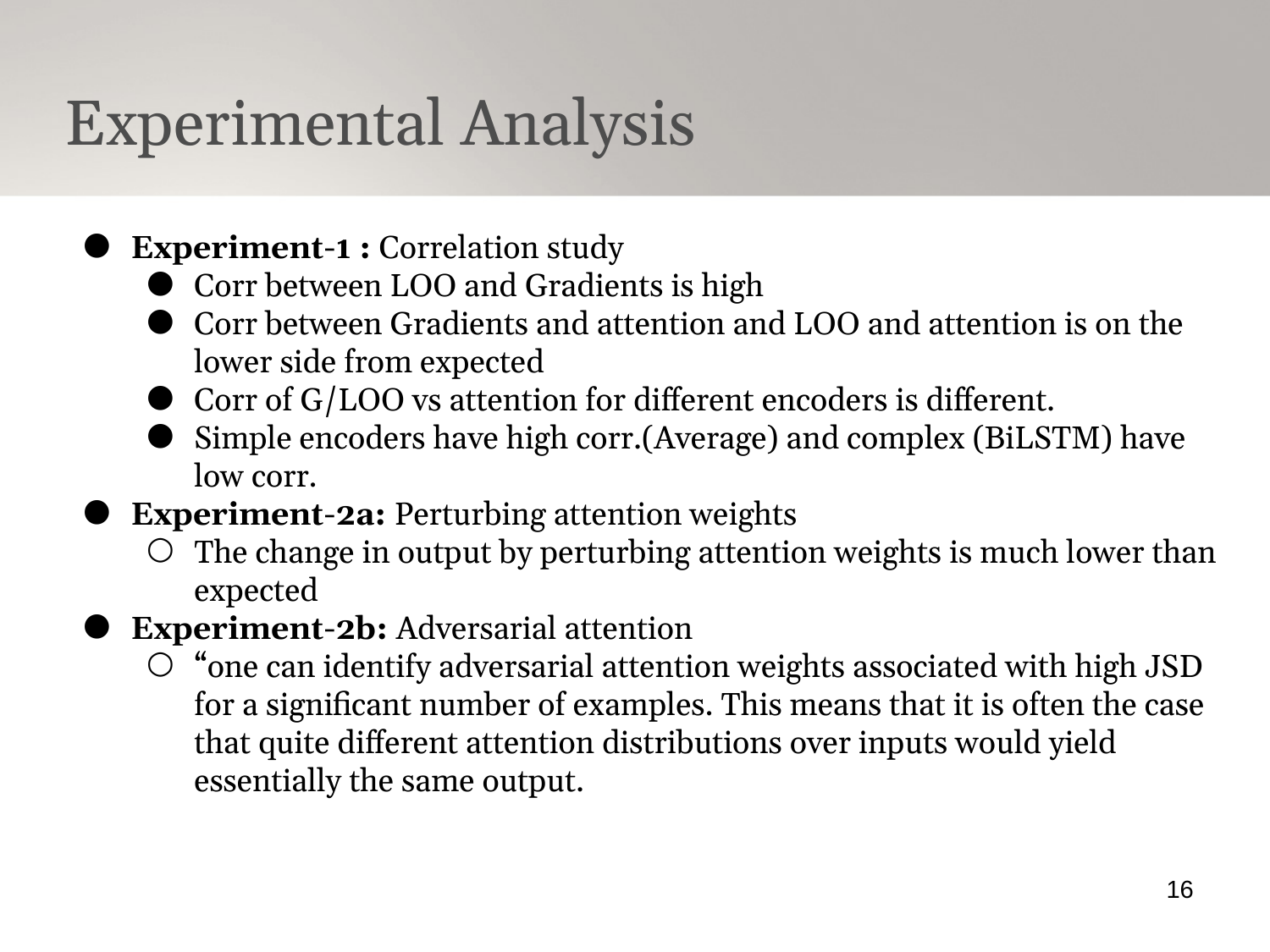

Experimental Analysis
Experiment-1 : Correlation study
Corr between LOO and Gradients is high
Corr between Gradients and attention and LOO and attention is on the lower side from expected
Corr of G/LOO vs attention for different encoders is different.
Simple encoders have high corr.(Average) and complex (BiLSTM) have low corr.
Experiment-2a: Perturbing attention weights
The change in output by perturbing attention weights is much lower than expected
Experiment-2b: Adversarial attention
“one can identify adversarial attention weights associated with high JSD for a significant number of examples. This means that it is often the case that quite different attention distributions over inputs would yield essentially the same output.

16